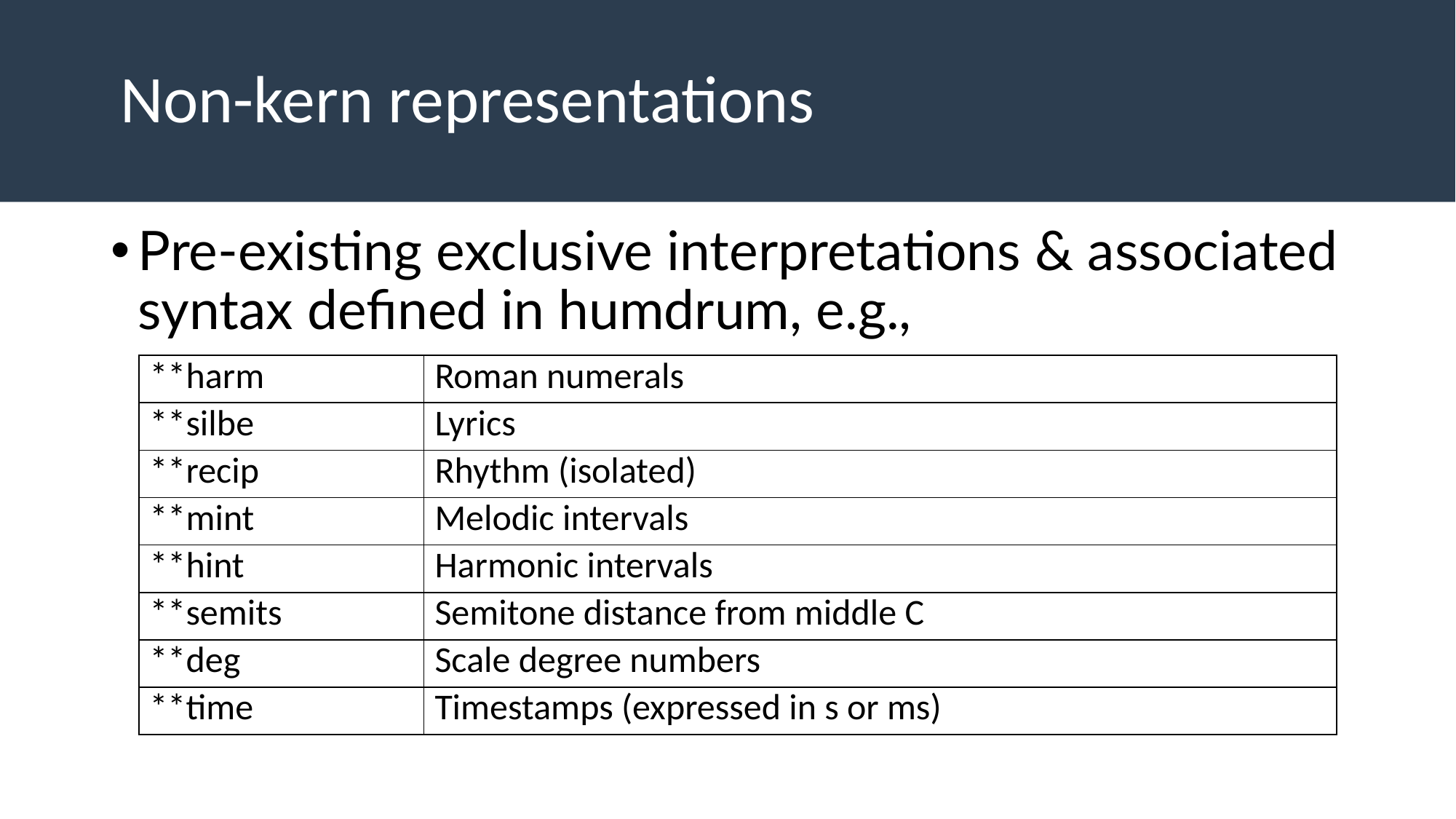

# Non-kern representations
Pre-existing exclusive interpretations & associated syntax defined in humdrum, e.g.,

| \*\*harm | Roman numerals |
| --- | --- |
| \*\*silbe | Lyrics |
| \*\*recip | Rhythm (isolated) |
| \*\*mint | Melodic intervals |
| \*\*hint | Harmonic intervals |
| \*\*semits | Semitone distance from middle C |
| \*\*deg | Scale degree numbers |
| \*\*time | Timestamps (expressed in s or ms) |